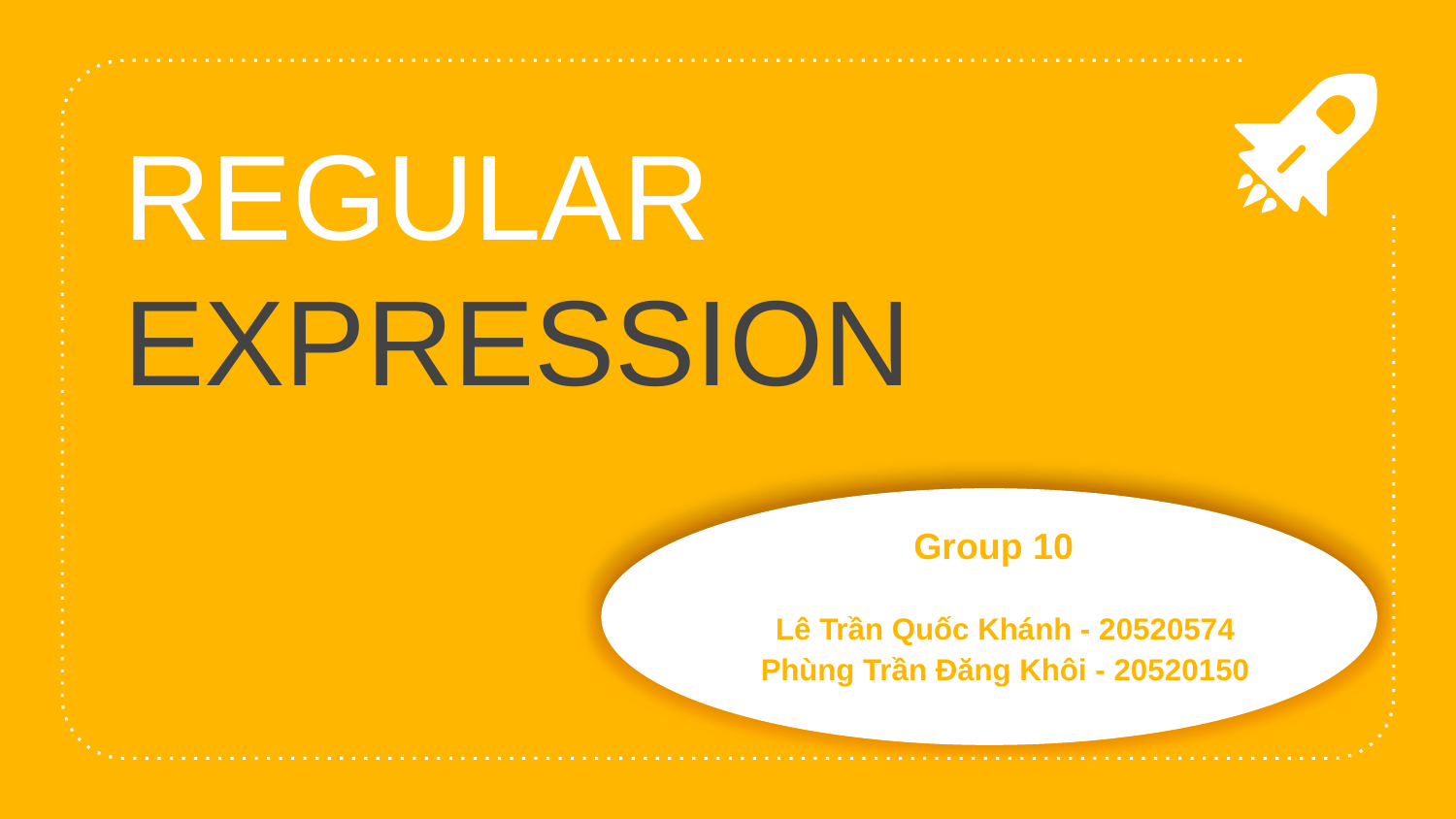

# REGULAR EXPRESSION

Group 10

Lê Trần Quốc Khánh - 20520574
Phùng Trần Đăng Khôi - 20520150